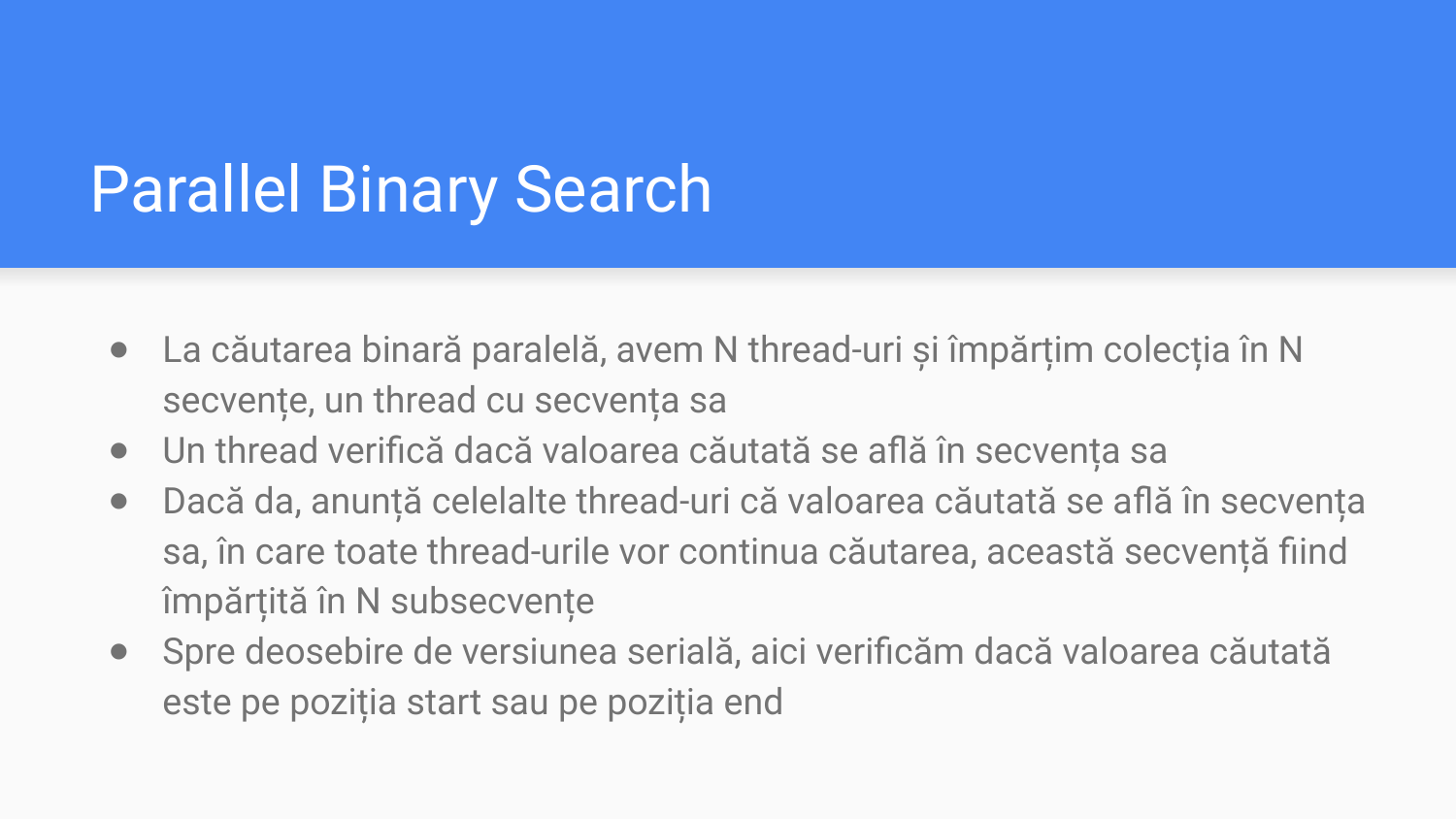

# Parallel Binary Search
La căutarea binară paralelă, avem N thread-uri și împărțim colecția în N secvențe, un thread cu secvența sa
Un thread verifică dacă valoarea căutată se află în secvența sa
Dacă da, anunță celelalte thread-uri că valoarea căutată se află în secvența sa, în care toate thread-urile vor continua căutarea, această secvență fiind împărțită în N subsecvențe
Spre deosebire de versiunea serială, aici verificăm dacă valoarea căutată este pe poziția start sau pe poziția end